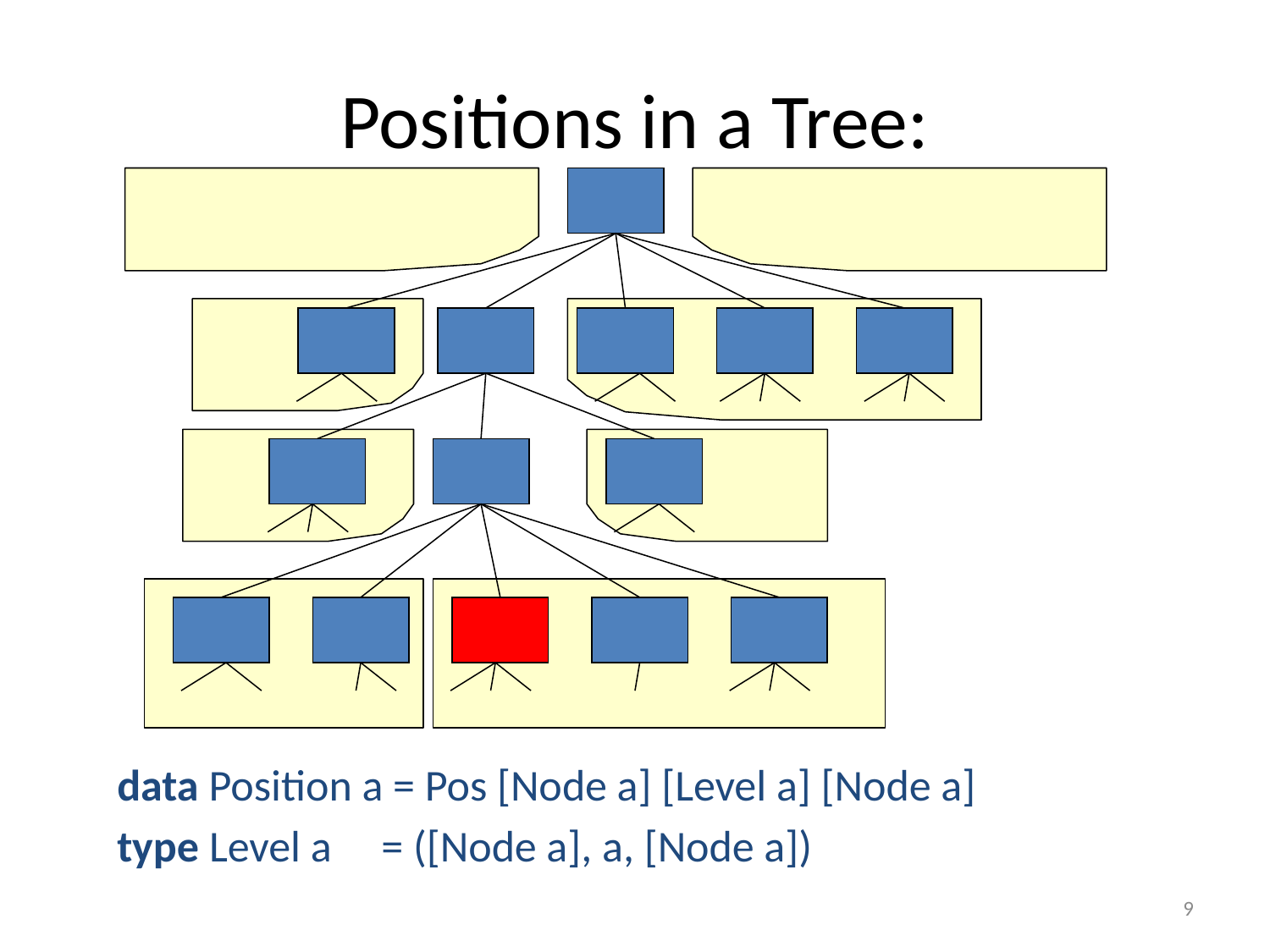

# Positions in a Tree:

data Position a = Pos [Node a] [Level a] [Node a]
type Level a     = ([Node a], a, [Node a])
9